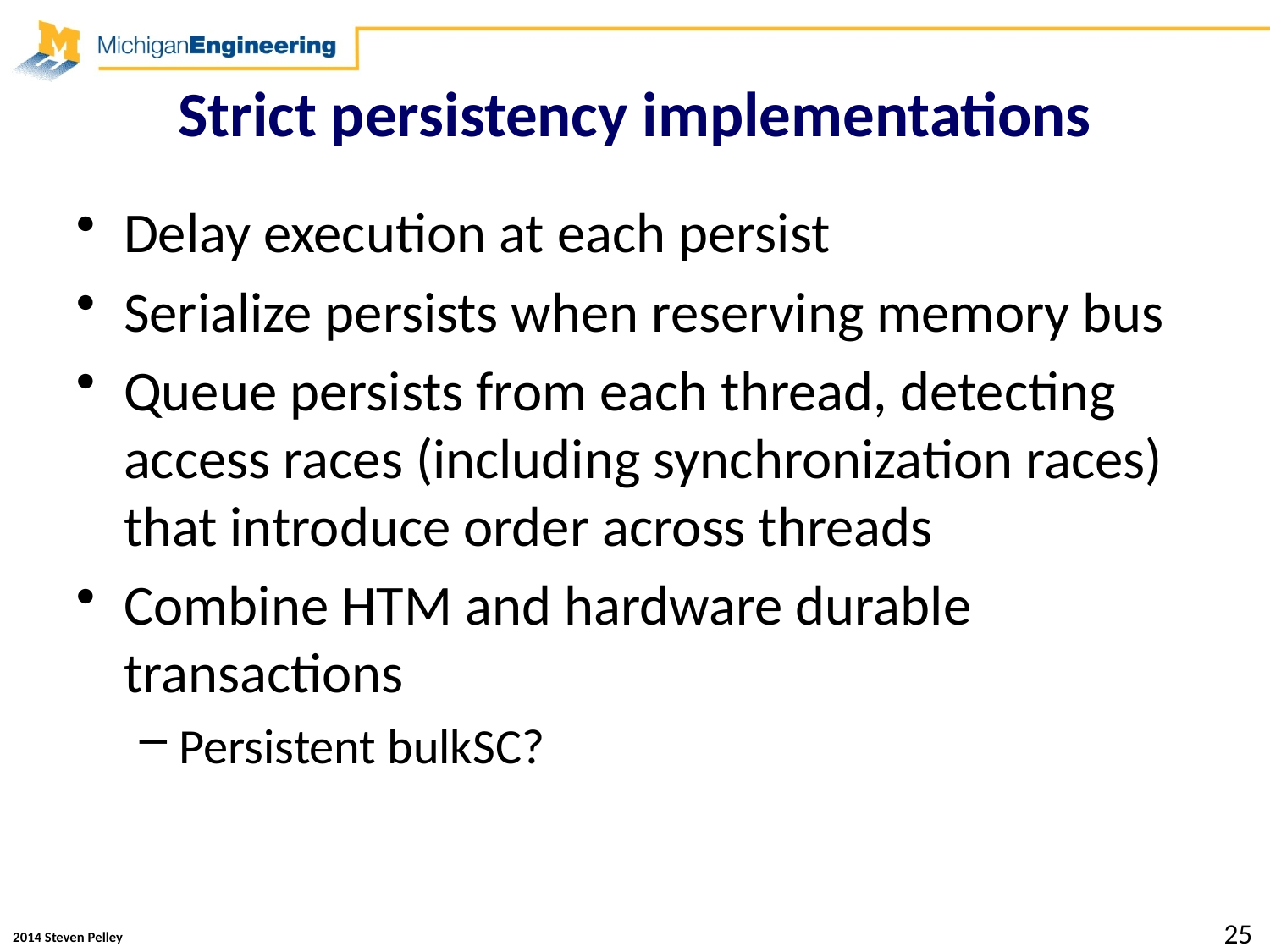

# Strict persistency implementations
Delay execution at each persist
Serialize persists when reserving memory bus
Queue persists from each thread, detecting access races (including synchronization races) that introduce order across threads
Combine HTM and hardware durable transactions
Persistent bulkSC?
25